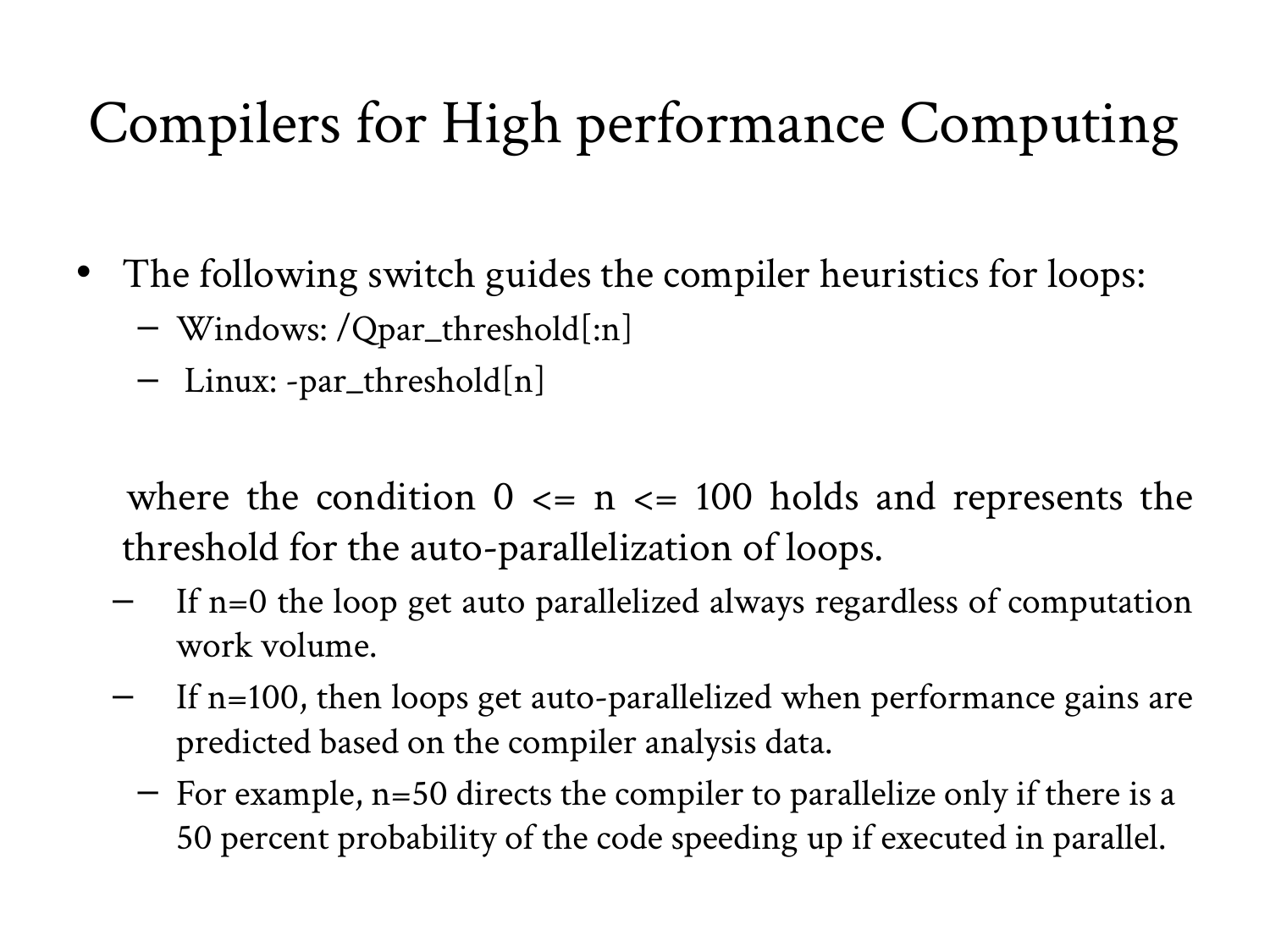

# Compilers for High performance Computing
The following switch guides the compiler heuristics for loops:
Windows: /Qpar_threshold[:n]
 Linux: -par_threshold[n]

   where the condition 0 <= n <= 100 holds and represents the threshold for the auto-parallelization of loops.
If n=0 the loop get auto parallelized always regardless of computation work volume.
If n=100, then loops get auto-parallelized when performance gains are predicted based on the compiler analysis data.
For example, n=50 directs the compiler to parallelize only if there is a 50 percent probability of the code speeding up if executed in parallel.